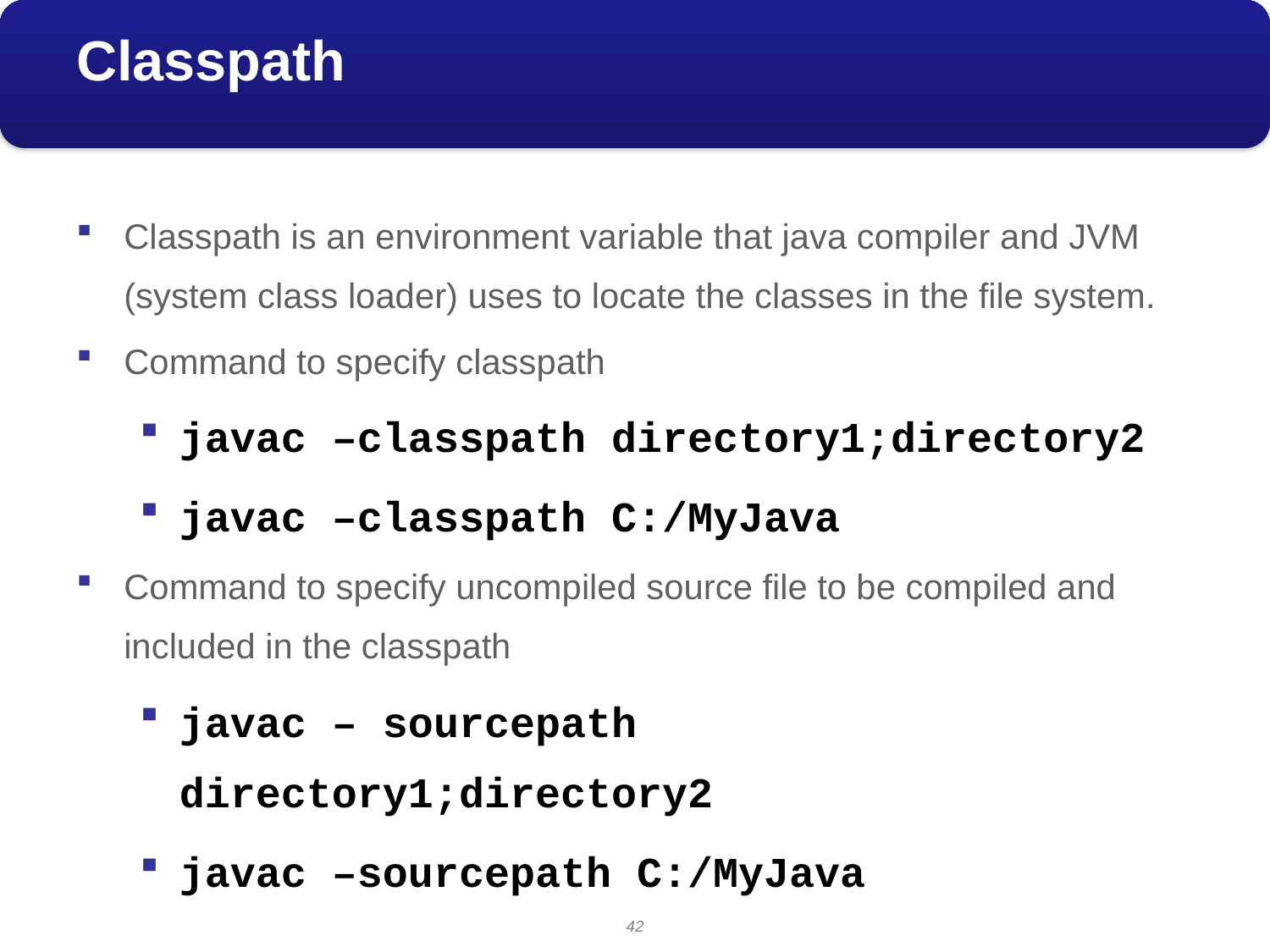

# Classpath
Classpath is an environment variable that java compiler and JVM (system class loader) uses to locate the classes in the file system.
Command to specify classpath
javac –classpath directory1;directory2
javac –classpath C:/MyJava
Command to specify uncompiled source file to be compiled and included in the classpath
javac – sourcepath directory1;directory2
javac –sourcepath C:/MyJava
42